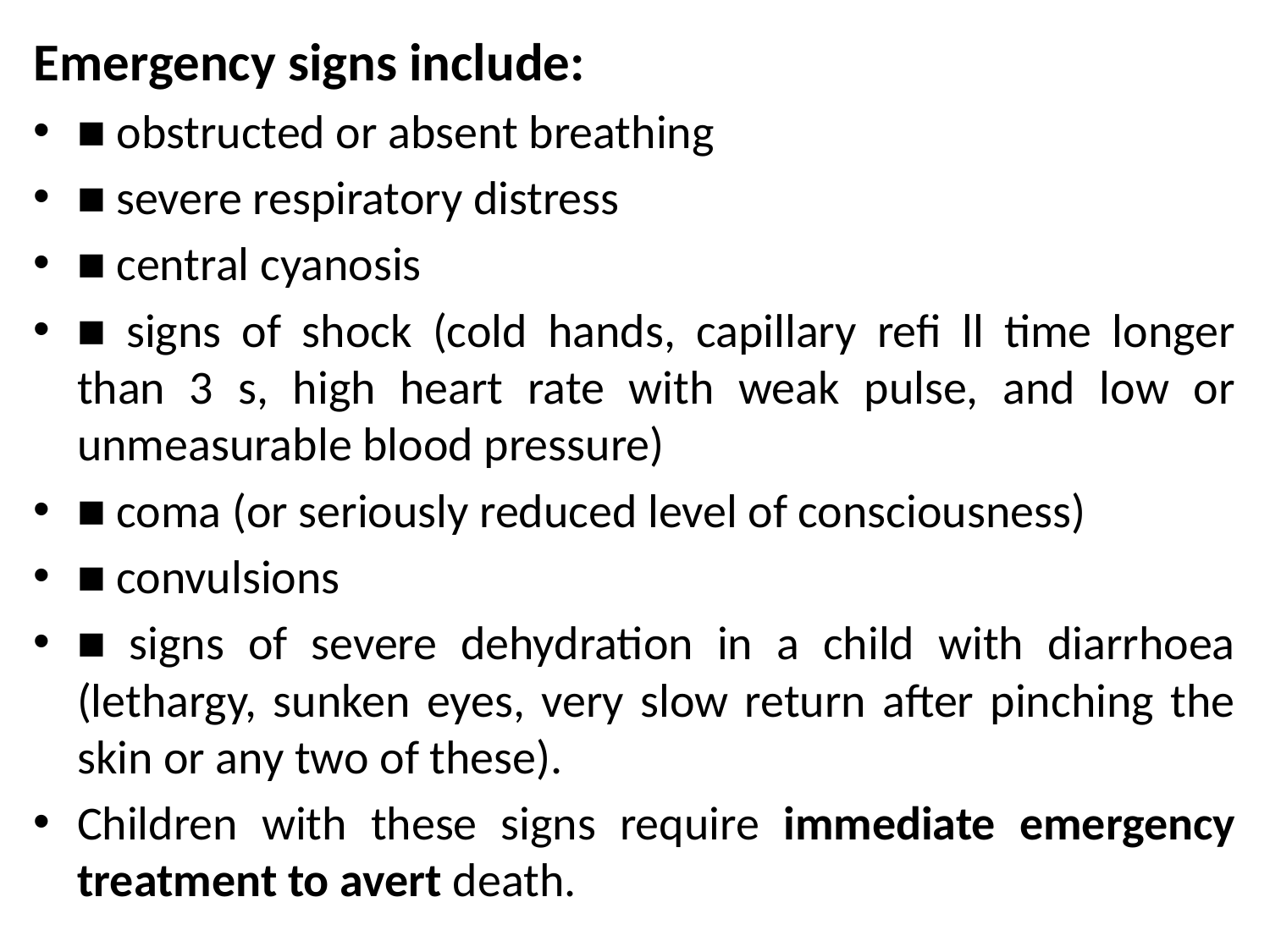

#
Emergency signs include:
■ obstructed or absent breathing
■ severe respiratory distress
■ central cyanosis
■ signs of shock (cold hands, capillary refi ll time longer than 3 s, high heart rate with weak pulse, and low or unmeasurable blood pressure)
■ coma (or seriously reduced level of consciousness)
■ convulsions
■ signs of severe dehydration in a child with diarrhoea (lethargy, sunken eyes, very slow return after pinching the skin or any two of these).
Children with these signs require immediate emergency treatment to avert death.